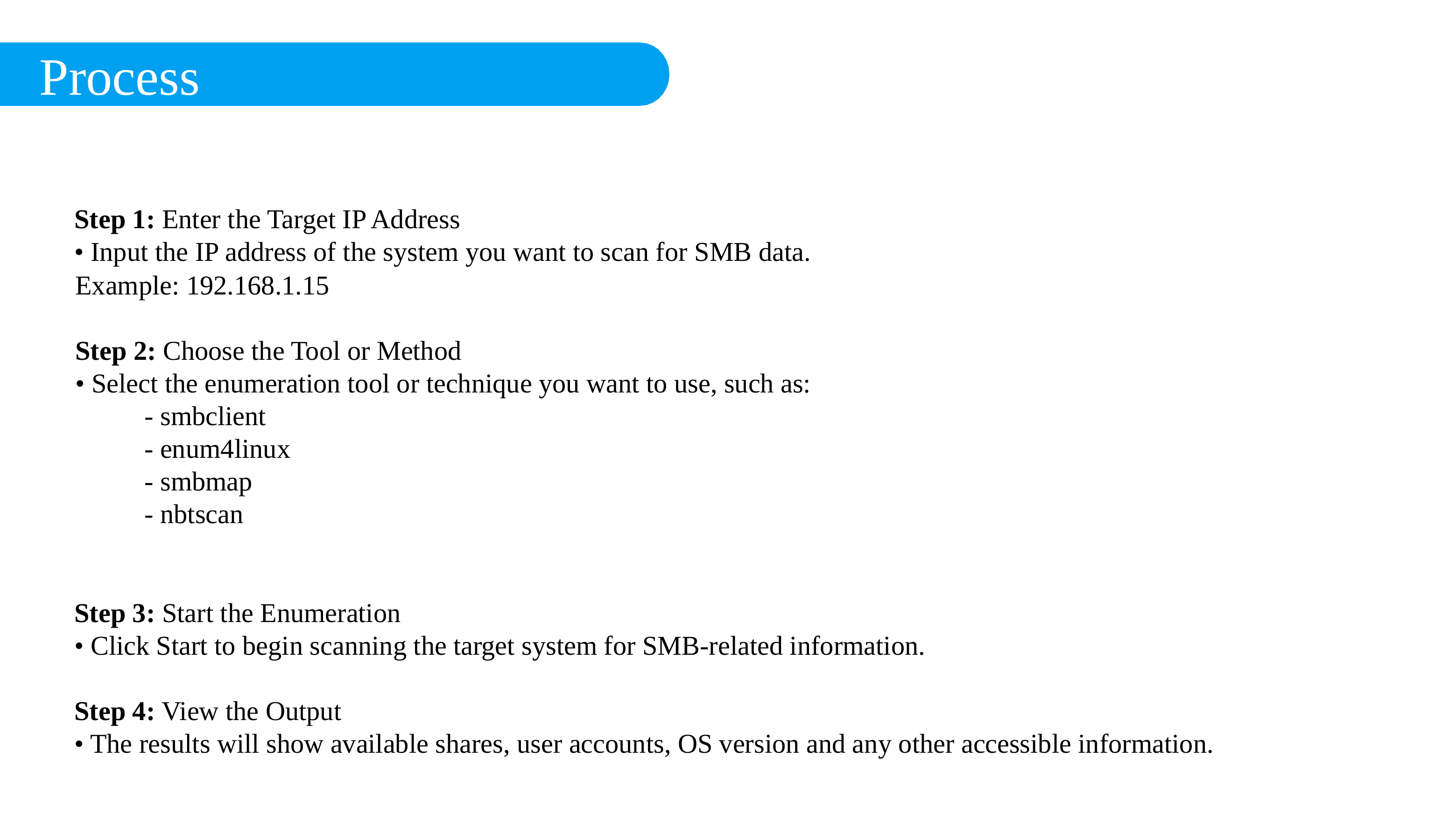

Process

Step 1: Enter the Target IP Address
• Input the IP address of the system you want to scan for SMB data.
Example: 192.168.1.15
Step 2: Choose the Tool or Method
• Select the enumeration tool or technique you want to use, such as:
	- smbclient
	- enum4linux
	- smbmap
	- nbtscan

Step 3: Start the Enumeration
• Click Start to begin scanning the target system for SMB-related information.

Step 4: View the Output
• The results will show available shares, user accounts, OS version and any other accessible information.

Click on the model to interact